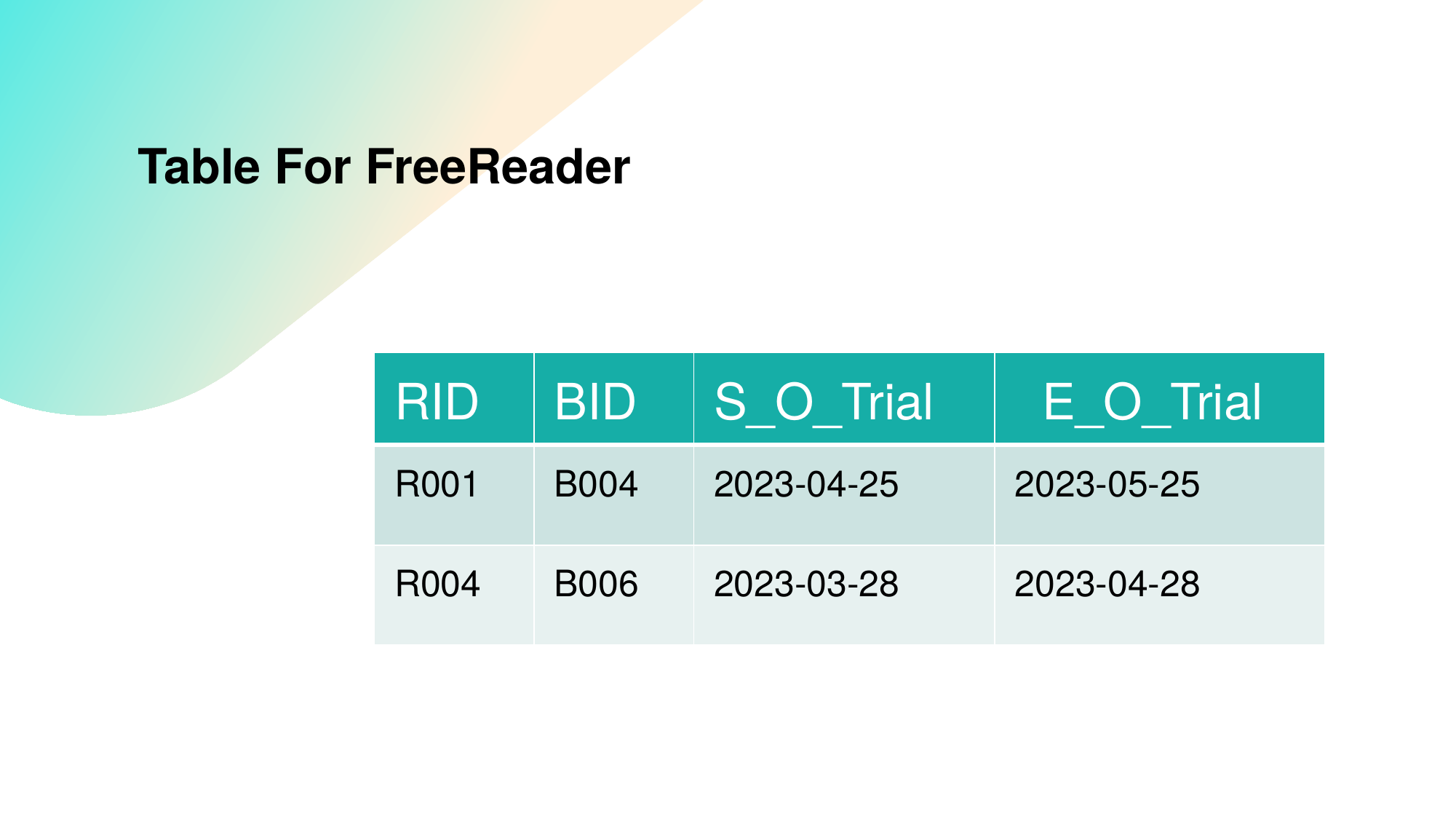

# Table For FreeReader
| RID | BID | S\_O\_Trial | E\_O\_Trial |
| --- | --- | --- | --- |
| R001 | B004 | 2023-04-25 | 2023-05-25 |
| R004 | B006 | 2023-03-28 | 2023-04-28 |